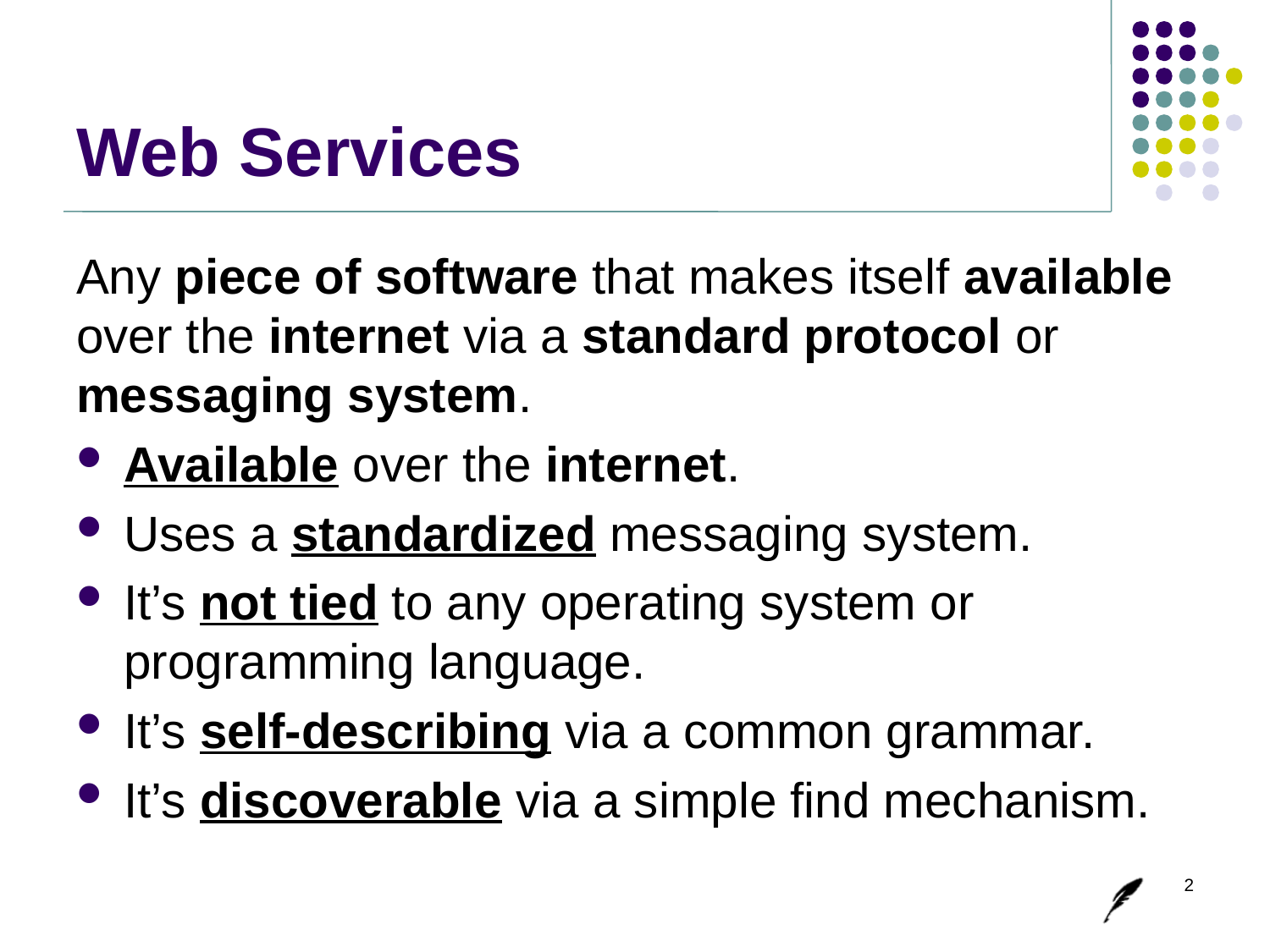

# Web Services
Any piece of software that makes itself available over the internet via a standard protocol or messaging system.
Available over the internet.
Uses a standardized messaging system.
It’s not tied to any operating system or programming language.
It’s self-describing via a common grammar.
It’s discoverable via a simple find mechanism.
2